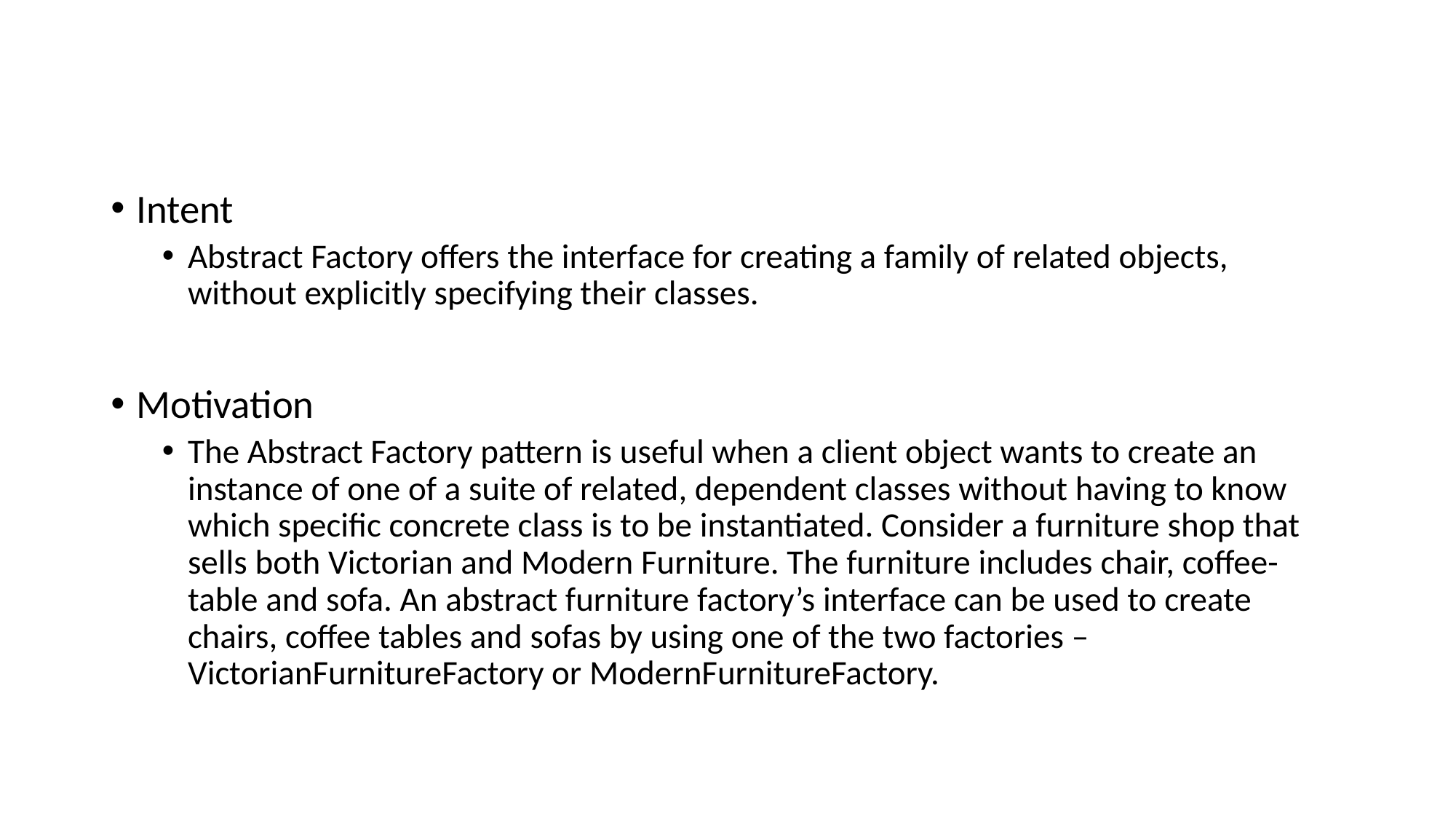

Intent
Abstract Factory offers the interface for creating a family of related objects, without explicitly specifying their classes.

Motivation
The Abstract Factory pattern is useful when a client object wants to create an instance of one of a suite of related, dependent classes without having to know which specific concrete class is to be instantiated. Consider a furniture shop that sells both Victorian and Modern Furniture. The furniture includes chair, coffee-table and sofa. An abstract furniture factory’s interface can be used to create chairs, coffee tables and sofas by using one of the two factories – VictorianFurnitureFactory or ModernFurnitureFactory.